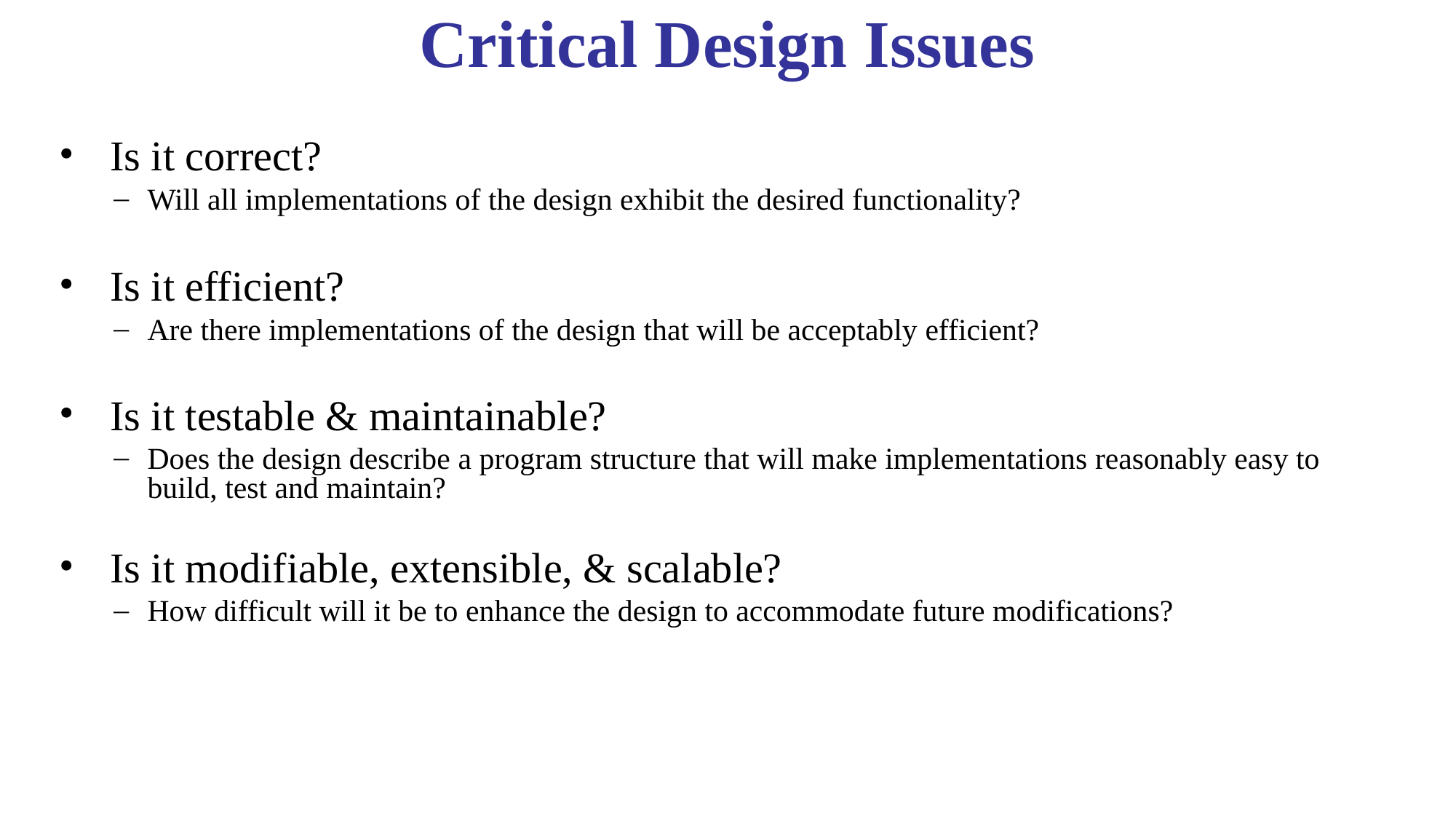

Critical Design Issues

 Is it correct?
Will all implementations of the design exhibit the desired functionality?

 Is it efficient?
Are there implementations of the design that will be acceptably efficient?

 Is it testable & maintainable?
Does the design describe a program structure that will make implementations reasonably easy to build, test and maintain?

 Is it modifiable, extensible, & scalable?
How difficult will it be to enhance the design to accommodate future modifications?